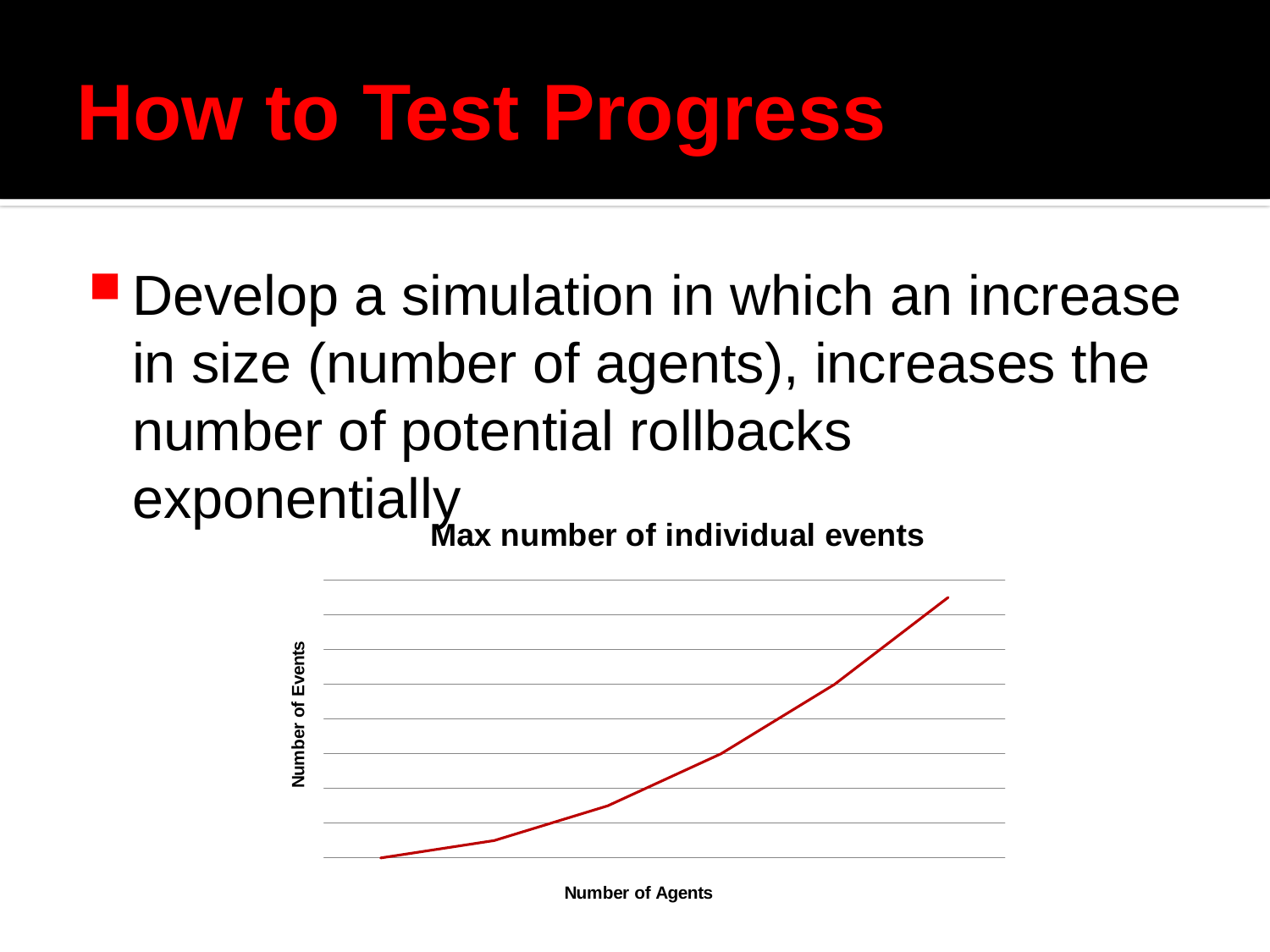

# How to Test Progress
Develop a simulation in which an increase in size (number of agents), increases the number of potential rollbacks exponentially

### Chart: Max number of individual events

| Category | max numer of individual events |
|---|---|